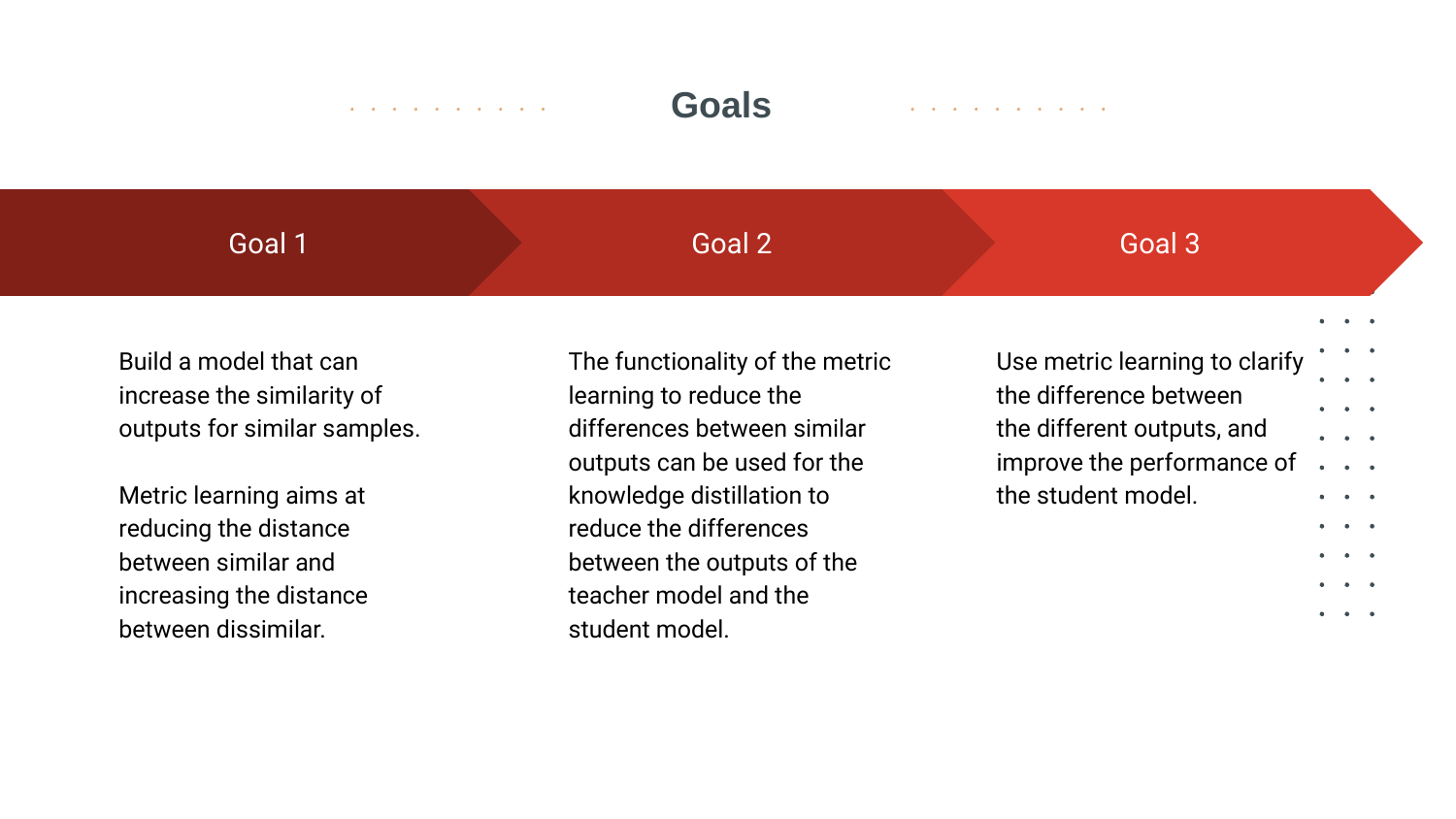

Goals

Goal 2
The functionality of the metric
learning to reduce the differences between similar outputs can be used for the knowledge distillation to reduce the differences between the outputs of the teacher model and the student model.

Goal 3
Use metric learning to clarify the difference between
the different outputs, and improve the performance of the student model.

Goal 1
Build a model that can increase the similarity of outputs for similar samples.

Metric learning aims at reducing the distance between similar and increasing the distance between dissimilar.